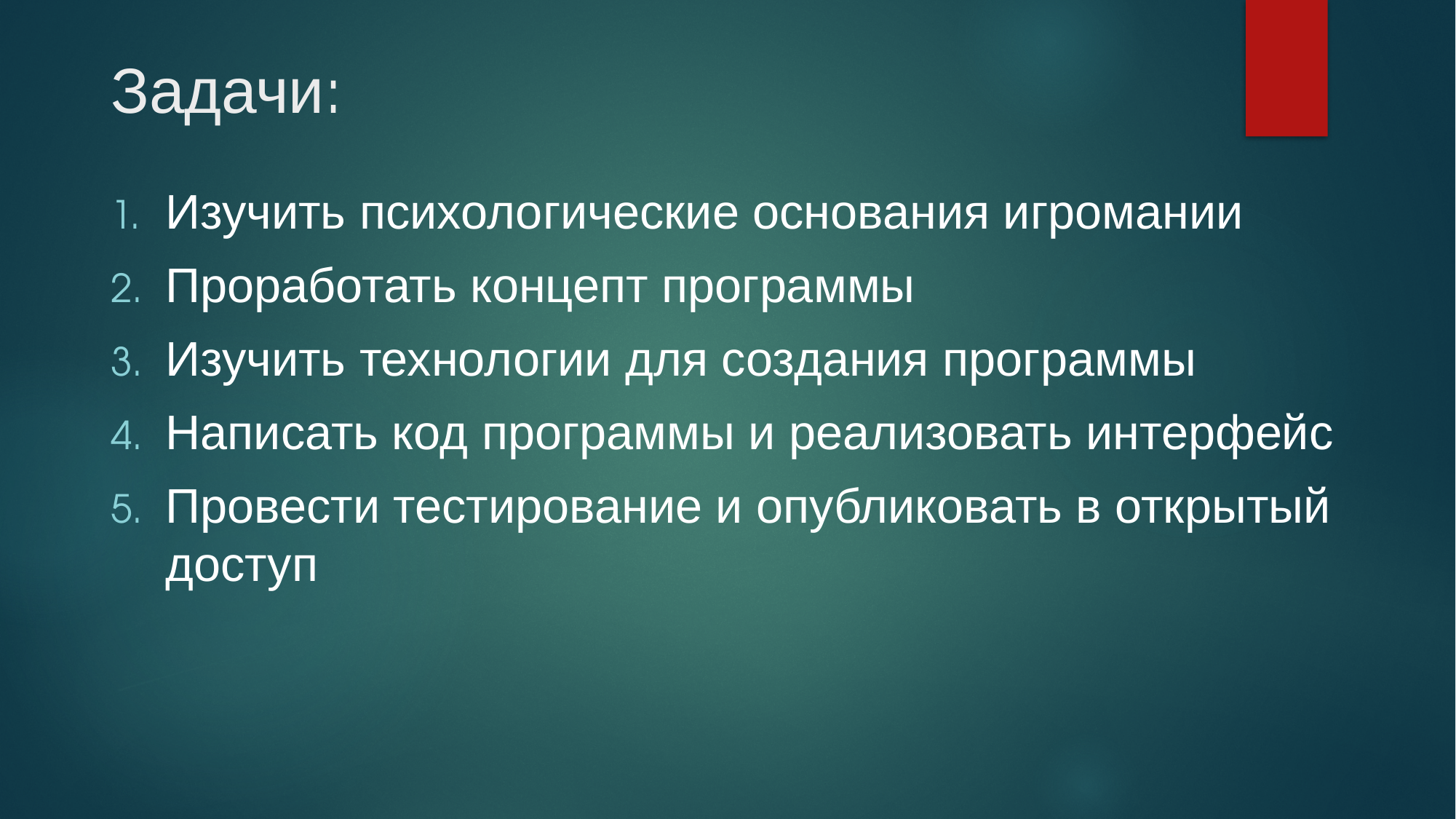

# Задачи:
Изучить психологические основания игромании
Проработать концепт программы
Изучить технологии для создания программы
Написать код программы и реализовать интерфейс
Провести тестирование и опубликовать в открытый доступ